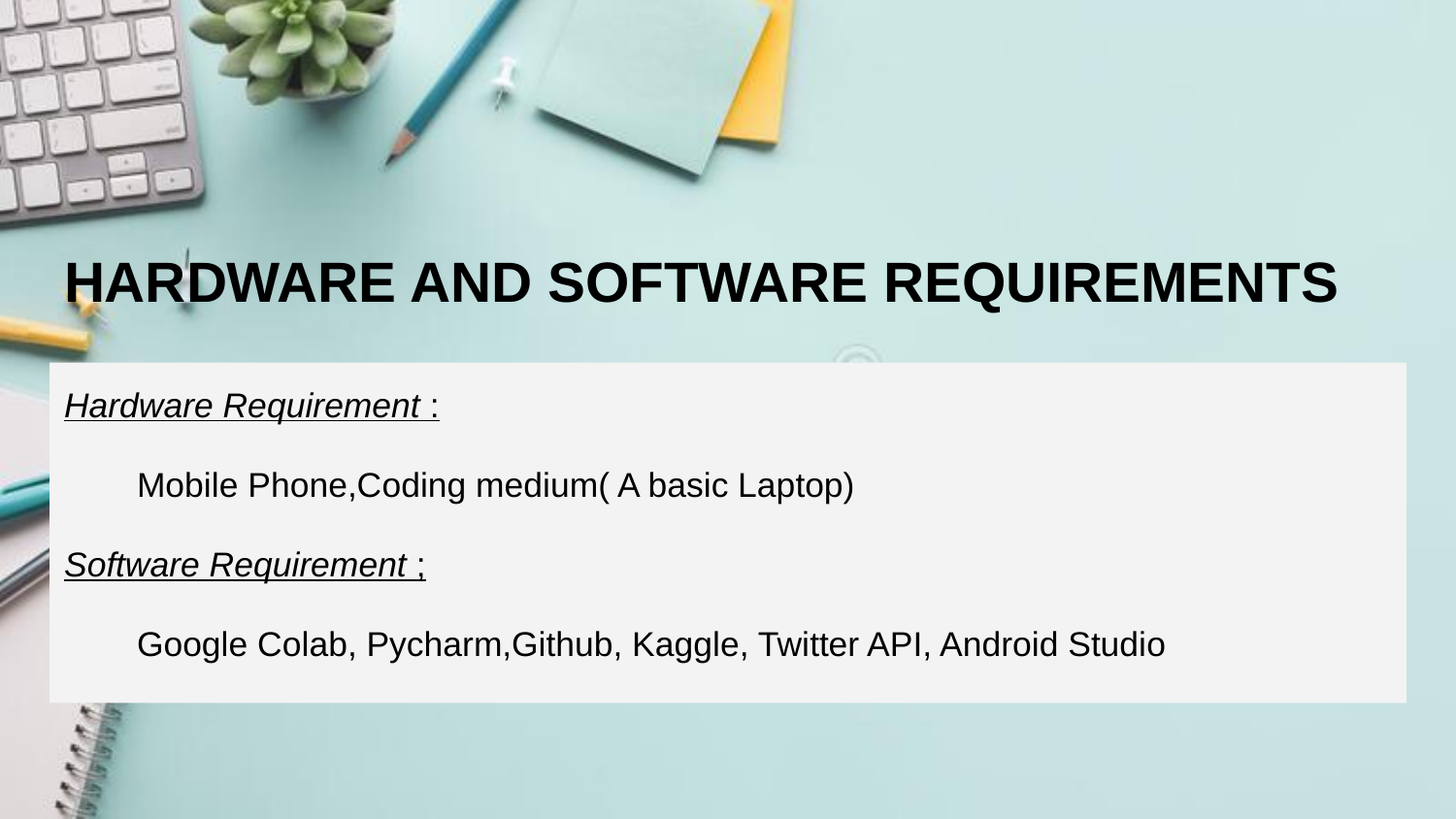

# HARDWARE AND SOFTWARE REQUIREMENTS
Hardware Requirement :
Mobile Phone,Coding medium( A basic Laptop)
Software Requirement ;
Google Colab, Pycharm,Github, Kaggle, Twitter API, Android Studio